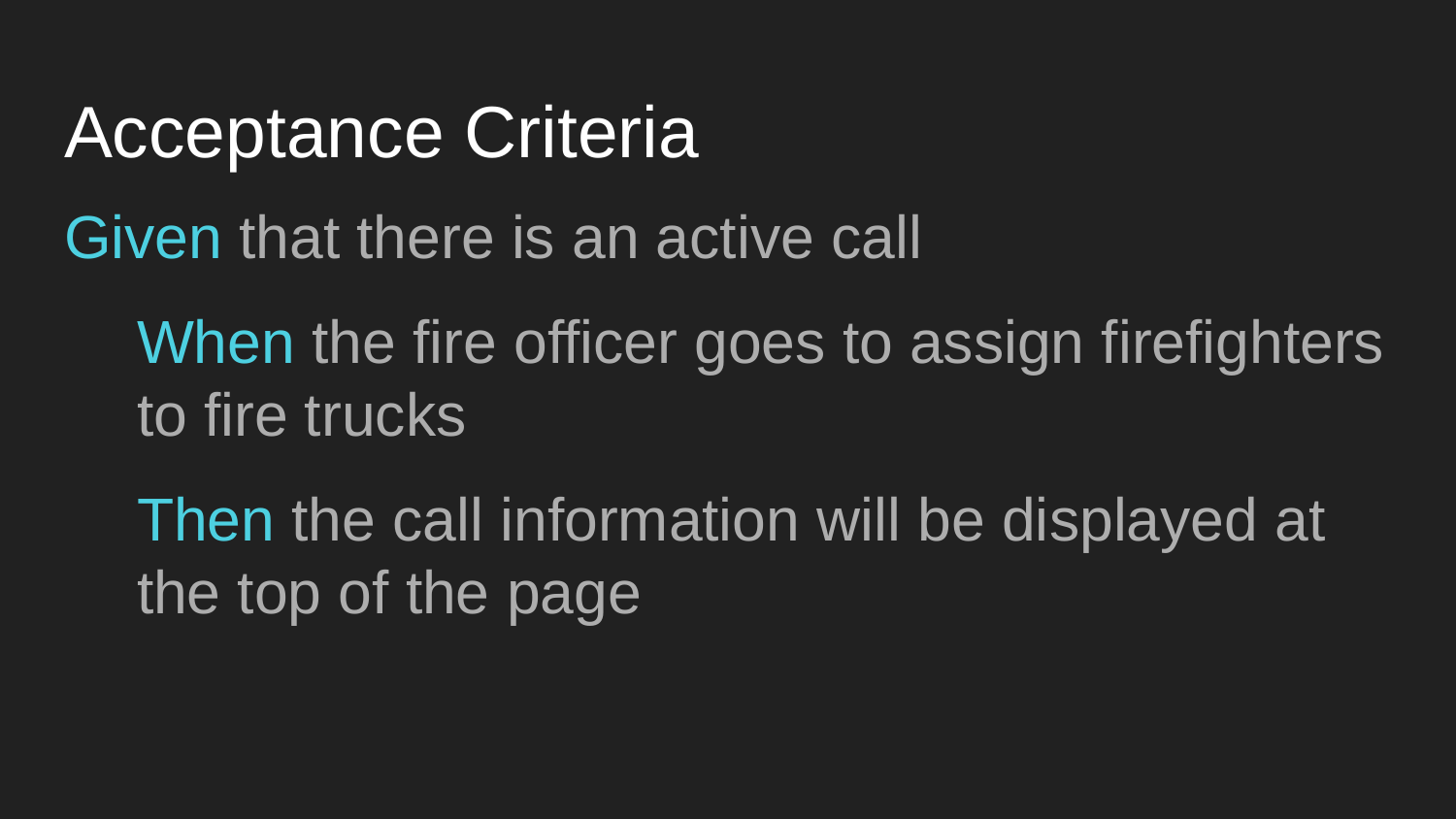

# Acceptance Criteria
Given that there is an active call
When the fire officer goes to assign firefighters to fire trucks
Then the call information will be displayed at the top of the page